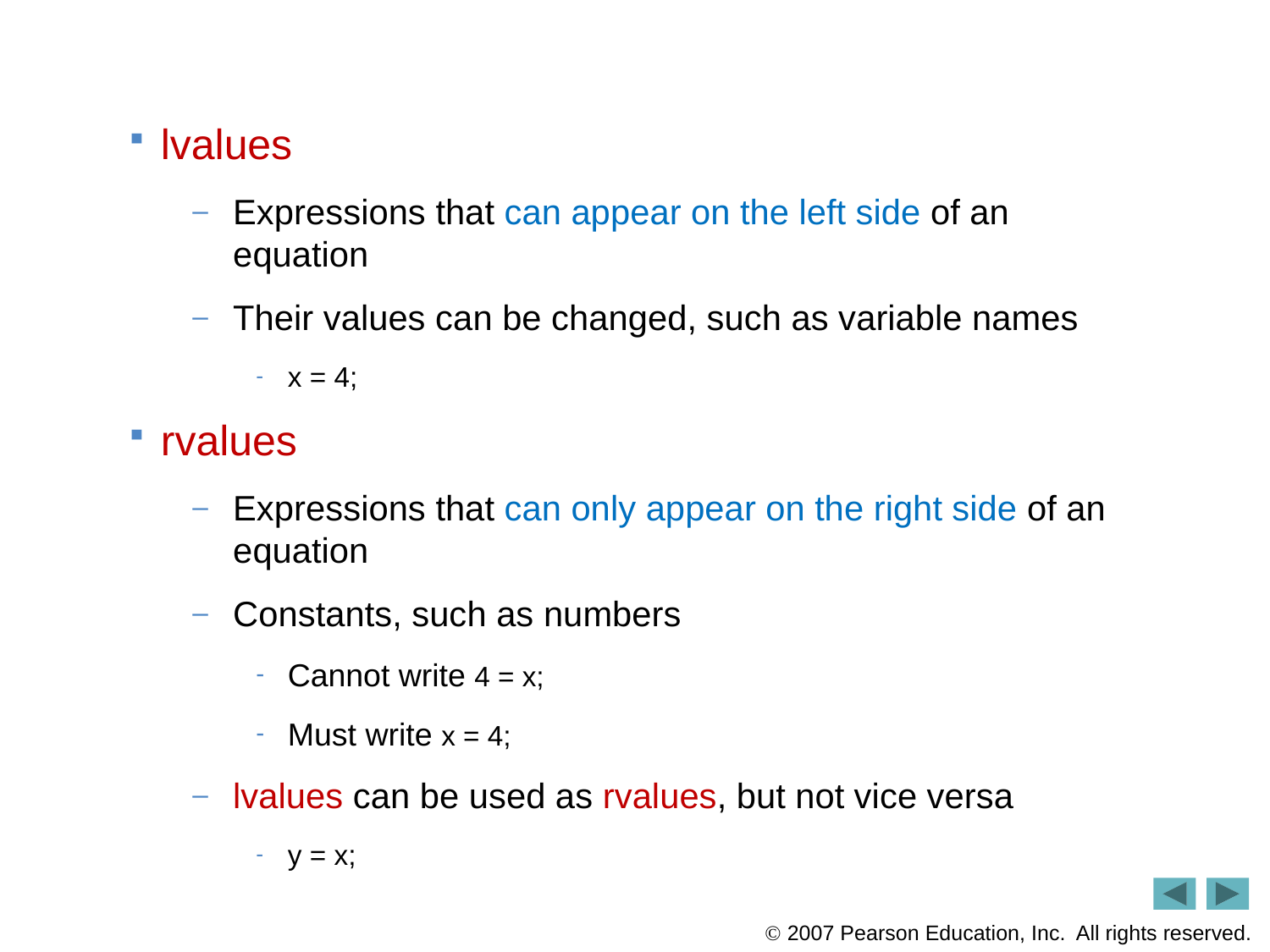

lvalues
Expressions that can appear on the left side of an equation
Their values can be changed, such as variable names
x = 4;
rvalues
Expressions that can only appear on the right side of an equation
Constants, such as numbers
Cannot write 4 = x;
Must write x = 4;
lvalues can be used as rvalues, but not vice versa
y = x;